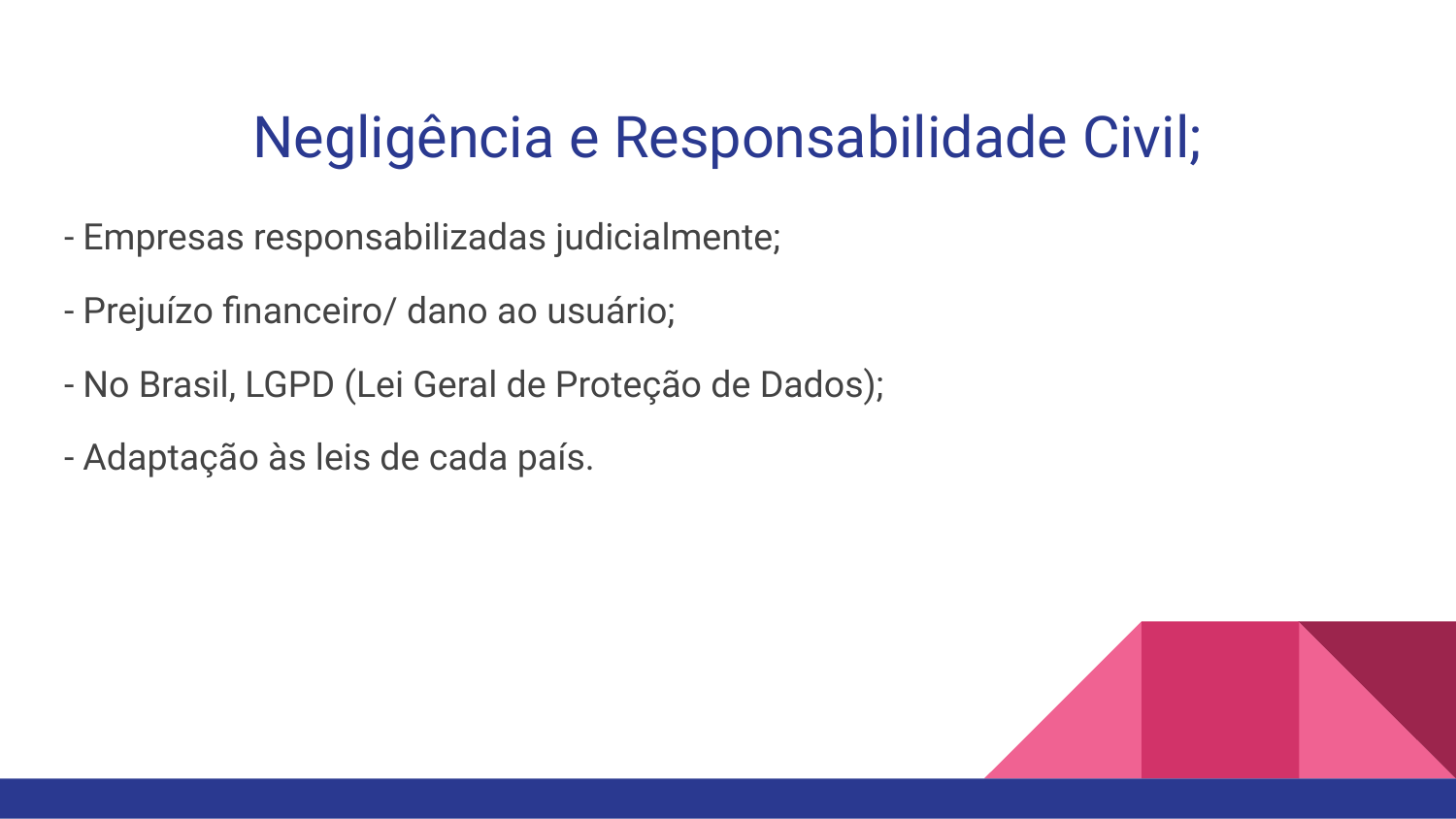

# Negligência e Responsabilidade Civil;
- Empresas responsabilizadas judicialmente;
- ⁠Prejuízo financeiro/ dano ao usuário;
- ⁠No Brasil, LGPD (Lei Geral de Proteção de Dados);
- ⁠Adaptação às leis de cada país.